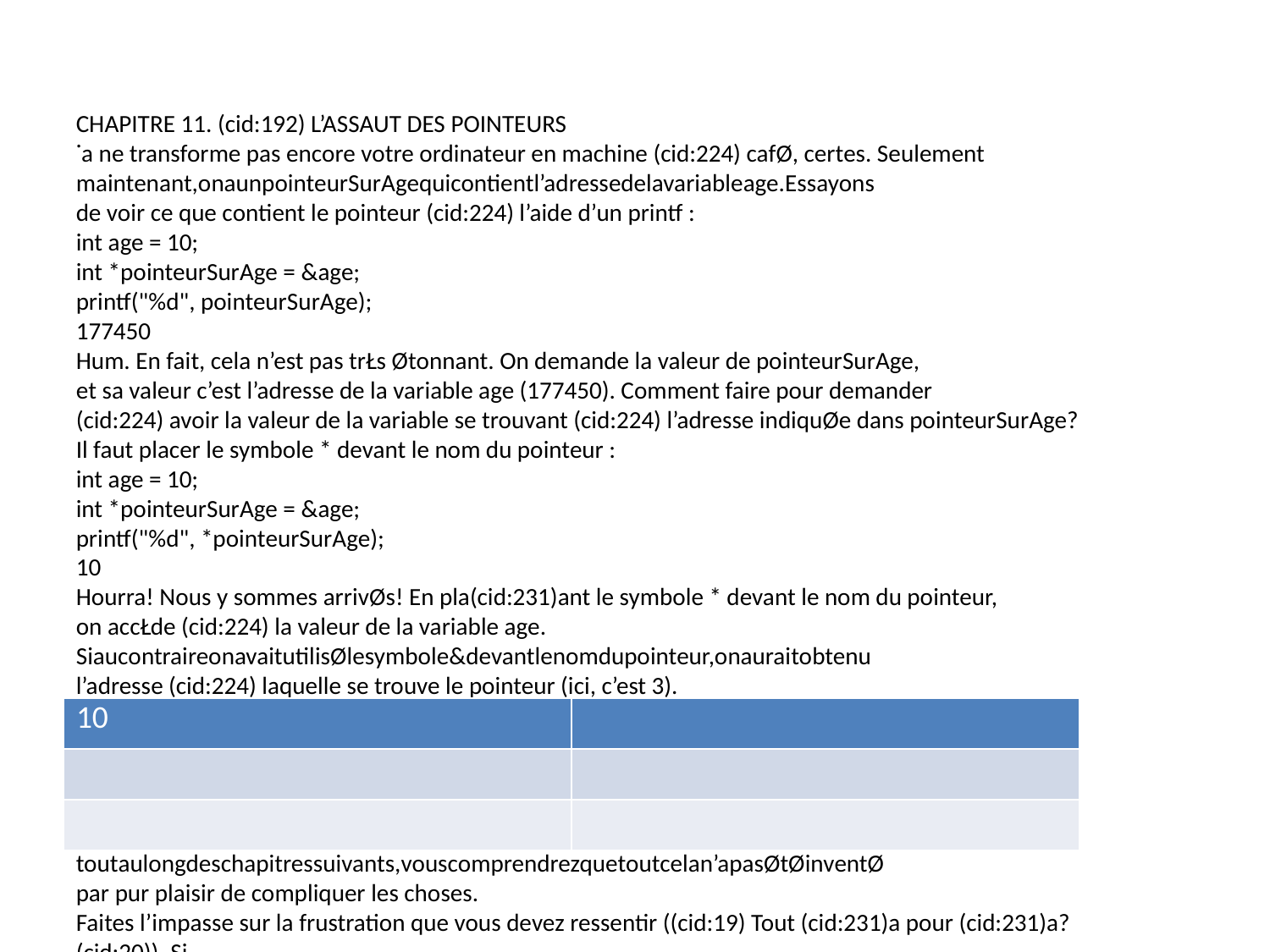

CHAPITRE 11. (cid:192) L’ASSAUT DES POINTEURS
˙a ne transforme pas encore votre ordinateur en machine (cid:224) cafØ, certes. Seulement
maintenant,onaunpointeurSurAgequicontientl’adressedelavariableage.Essayons
de voir ce que contient le pointeur (cid:224) l’aide d’un printf :
int age = 10;
int *pointeurSurAge = &age;
printf("%d", pointeurSurAge);
177450
Hum. En fait, cela n’est pas trŁs Øtonnant. On demande la valeur de pointeurSurAge,
et sa valeur c’est l’adresse de la variable age (177450). Comment faire pour demander
(cid:224) avoir la valeur de la variable se trouvant (cid:224) l’adresse indiquØe dans pointeurSurAge?
Il faut placer le symbole * devant le nom du pointeur :
int age = 10;
int *pointeurSurAge = &age;
printf("%d", *pointeurSurAge);
10
Hourra! Nous y sommes arrivØs! En pla(cid:231)ant le symbole * devant le nom du pointeur,
on accŁde (cid:224) la valeur de la variable age.
SiaucontraireonavaitutilisØlesymbole&devantlenomdupointeur,onauraitobtenu
l’adresse (cid:224) laquelle se trouve le pointeur (ici, c’est 3).
Qu’est-ce qu’on y gagne? On a simplement rØussi (cid:224) compliquer les choses
ici. On n’avait pas besoin d’un pointeur pour a(cid:30)cher la valeur de la variable
age!
Cettequestion(quevousdevezinØvitablementvousposer)estlØgitime.AprŁstout,qui
pourrait vous en vouloir? Actuellement l’intØrŒt n’est pas Øvident, mais petit (cid:224) petit,
toutaulongdeschapitressuivants,vouscomprendrezquetoutcelan’apasØtØinventØ
par pur plaisir de compliquer les choses.
Faites l’impasse sur la frustration que vous devez ressentir ((cid:19) Tout (cid:231)a pour (cid:231)a? (cid:20)). Si
vous avez compris le principe, c’est l’essentiel. Les choses s’Øclairciront d’elles-mŒmes
par la suite.
(cid:192) retenir absolument
Voici ce qu’il faut avoir compris et ce qu’il faut retenir pour la suite de ce chapitre :
(cid:21) sur une variable, comme la variable age :
152
| 177450 |  |
| --- | --- |
|  |  |
|  |  |
| 10 |  |
| --- | --- |
|  |  |
|  |  |